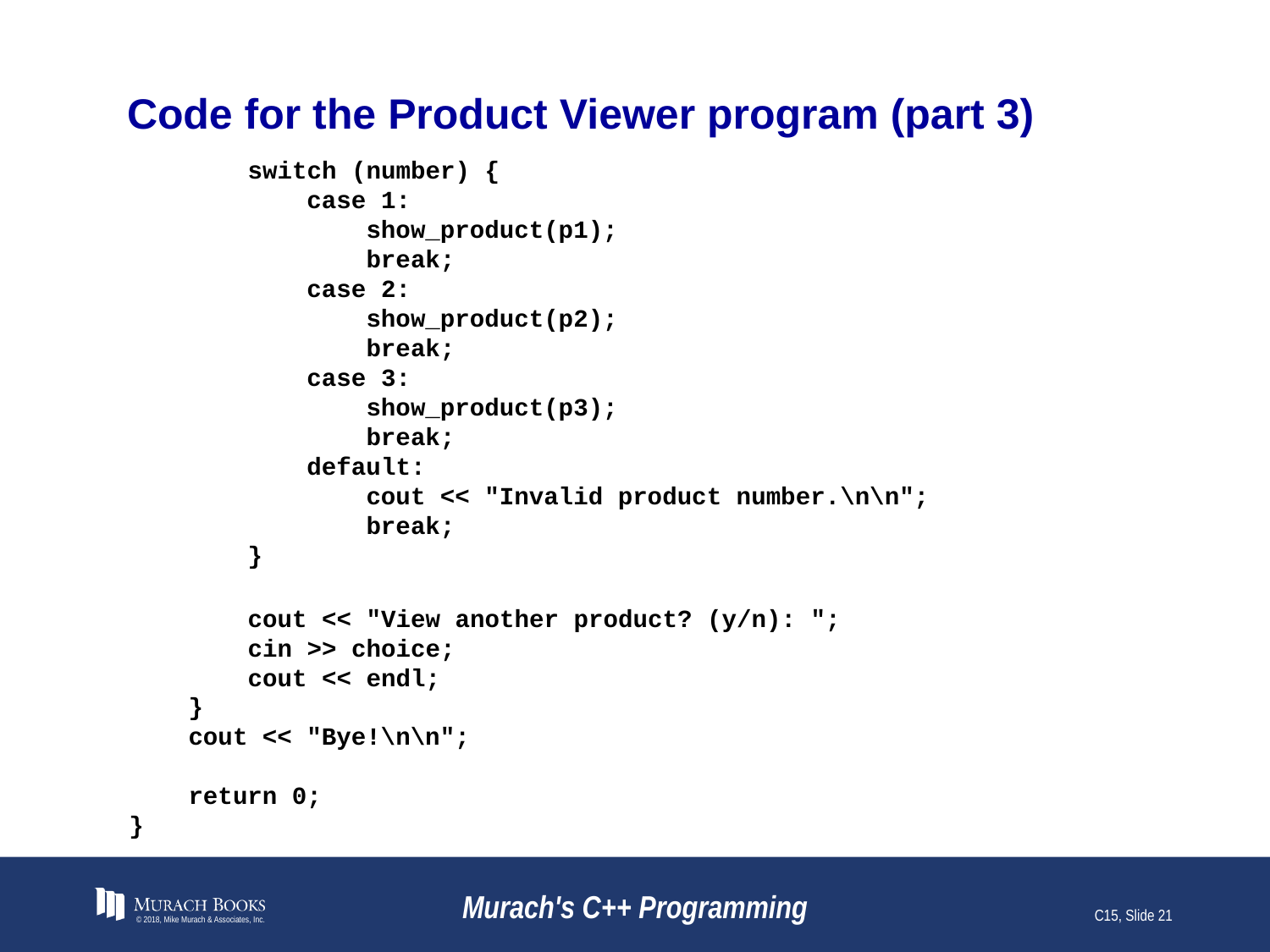

# Code for the Product Viewer program (part 3)
        switch (number) {
            case 1:
                show_product(p1);
                break;
            case 2:
                show_product(p2);
                break;
            case 3:
                show_product(p3);
                break;
            default:
                cout << "Invalid product number.\n\n";
                break;
        }

        cout << "View another product? (y/n): ";
        cin >> choice;
        cout << endl;
    }
    cout << "Bye!\n\n";

    return 0;
}
© 2018, Mike Murach & Associates, Inc.
Murach's C++ Programming

C15, Slide 21